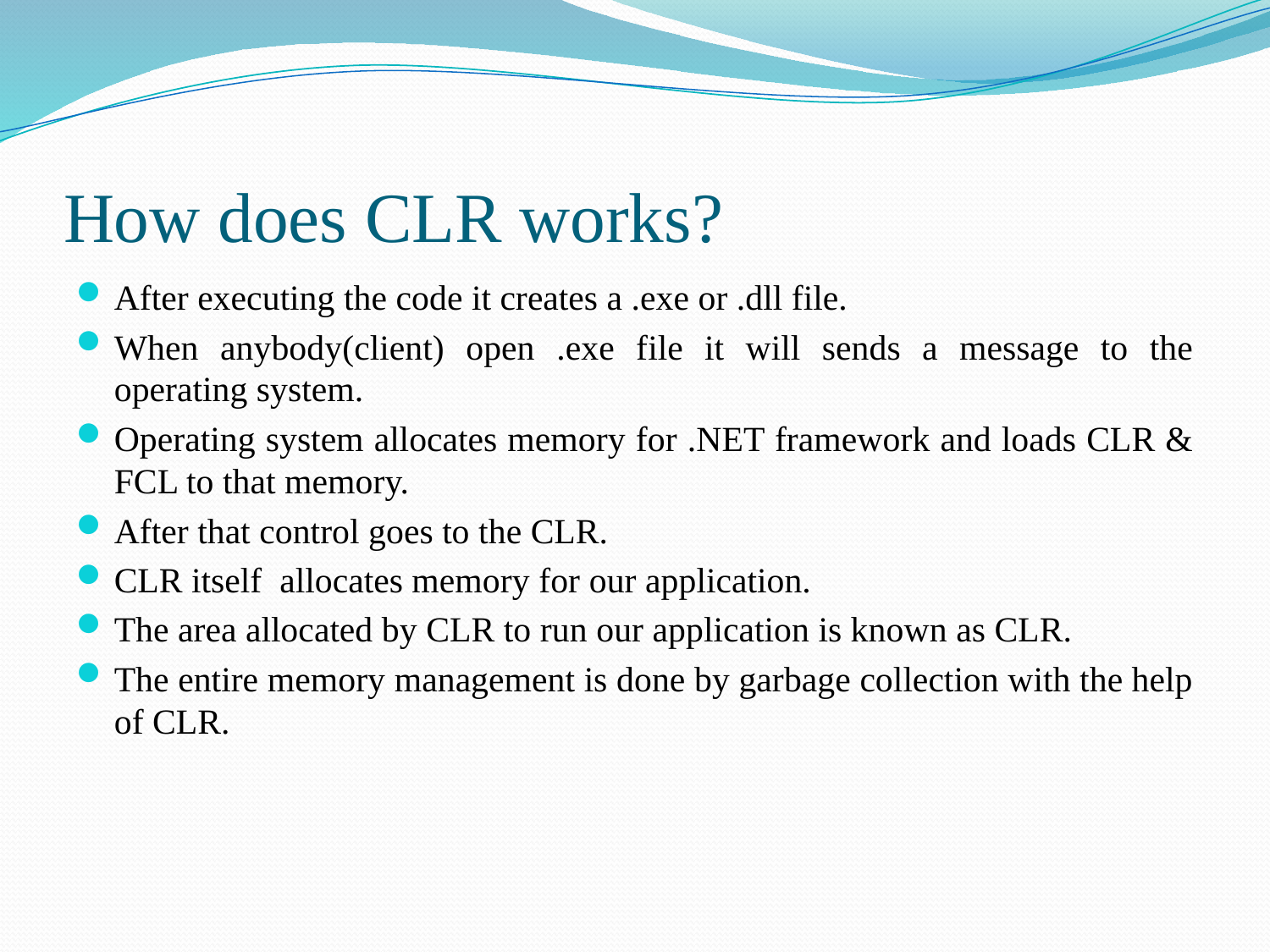

# How does CLR works?
After executing the code it creates a .exe or .dll file.
When anybody(client) open .exe file it will sends a message to the operating system.
Operating system allocates memory for .NET framework and loads CLR & FCL to that memory.
After that control goes to the CLR.
CLR itself  allocates memory for our application.
The area allocated by CLR to run our application is known as CLR.
The entire memory management is done by garbage collection with the help of CLR.